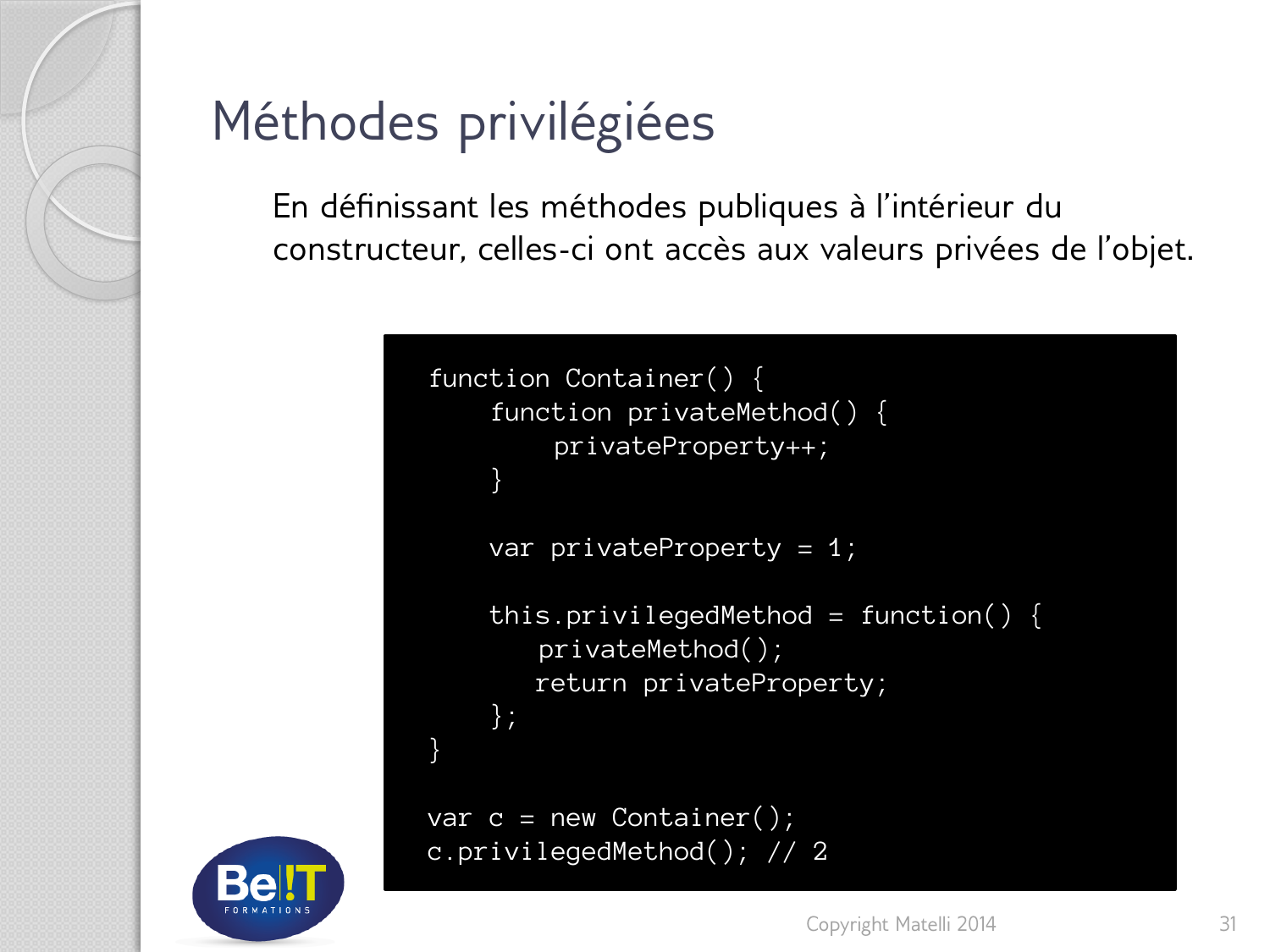

# Méthodes privilégiées
En définissant les méthodes publiques à l’intérieur du constructeur, celles-ci ont accès aux valeurs privées de l’objet.

  function Container() {
      function privateMethod() {
	  privateProperty++;
      }

      var privateProperty = 1;

      this.privilegedMethod = function() {
 	 privateMethod();
         return privateProperty;
      };
  }

  var c = new Container();
  c.privilegedMethod(); // 2

Copyright Matelli 2014
31